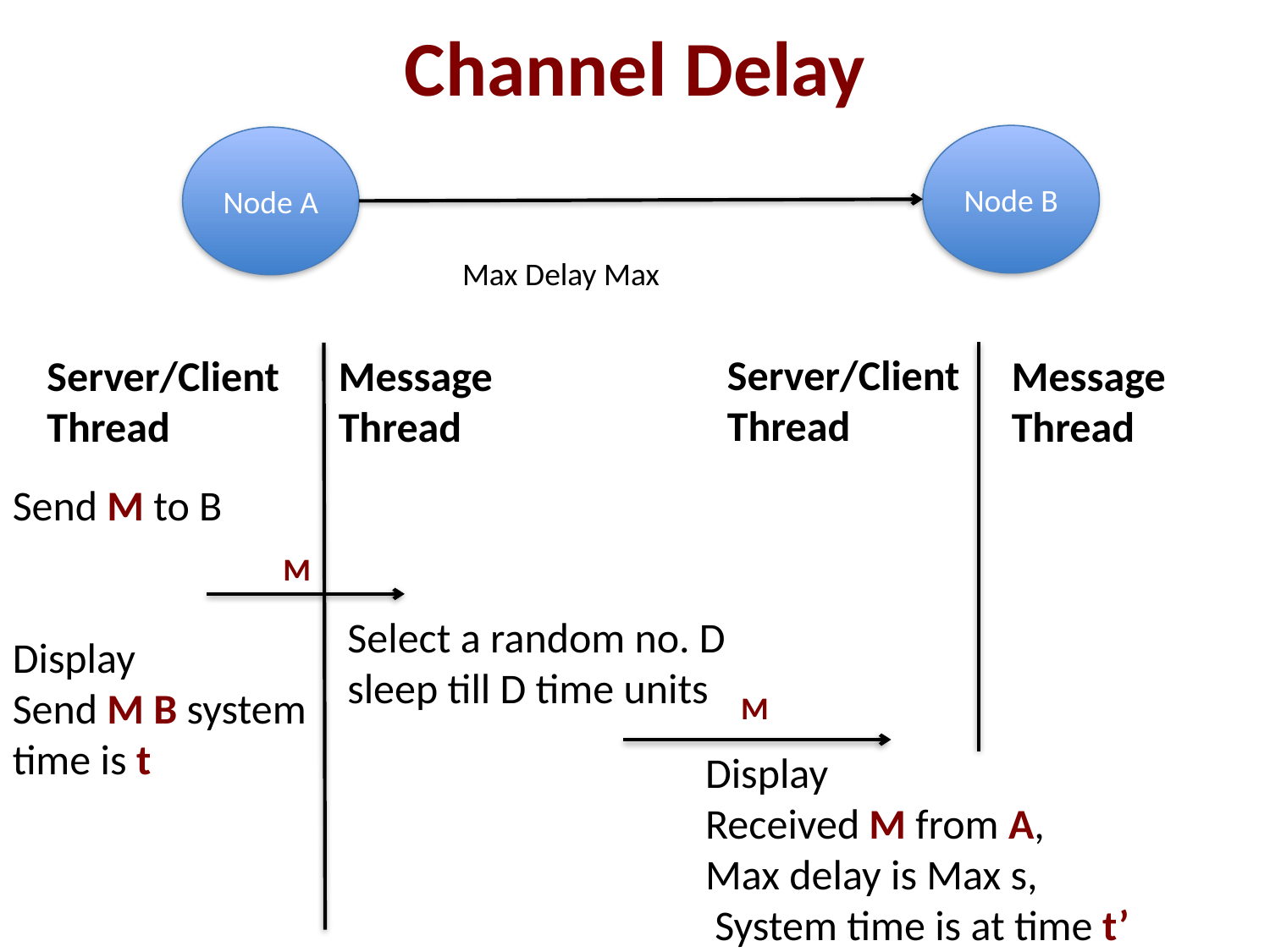

# Channel Delay
Node B
Node A
Max Delay Max
Server/Client
Thread
Message
Thread
Server/Client
Thread
Message
Thread
Send M to B

Display
Send M B system time is t
M
Select a random no. D
sleep till D time units

M
Display
Received M from A,
Max delay is Max s,
 System time is at time t’